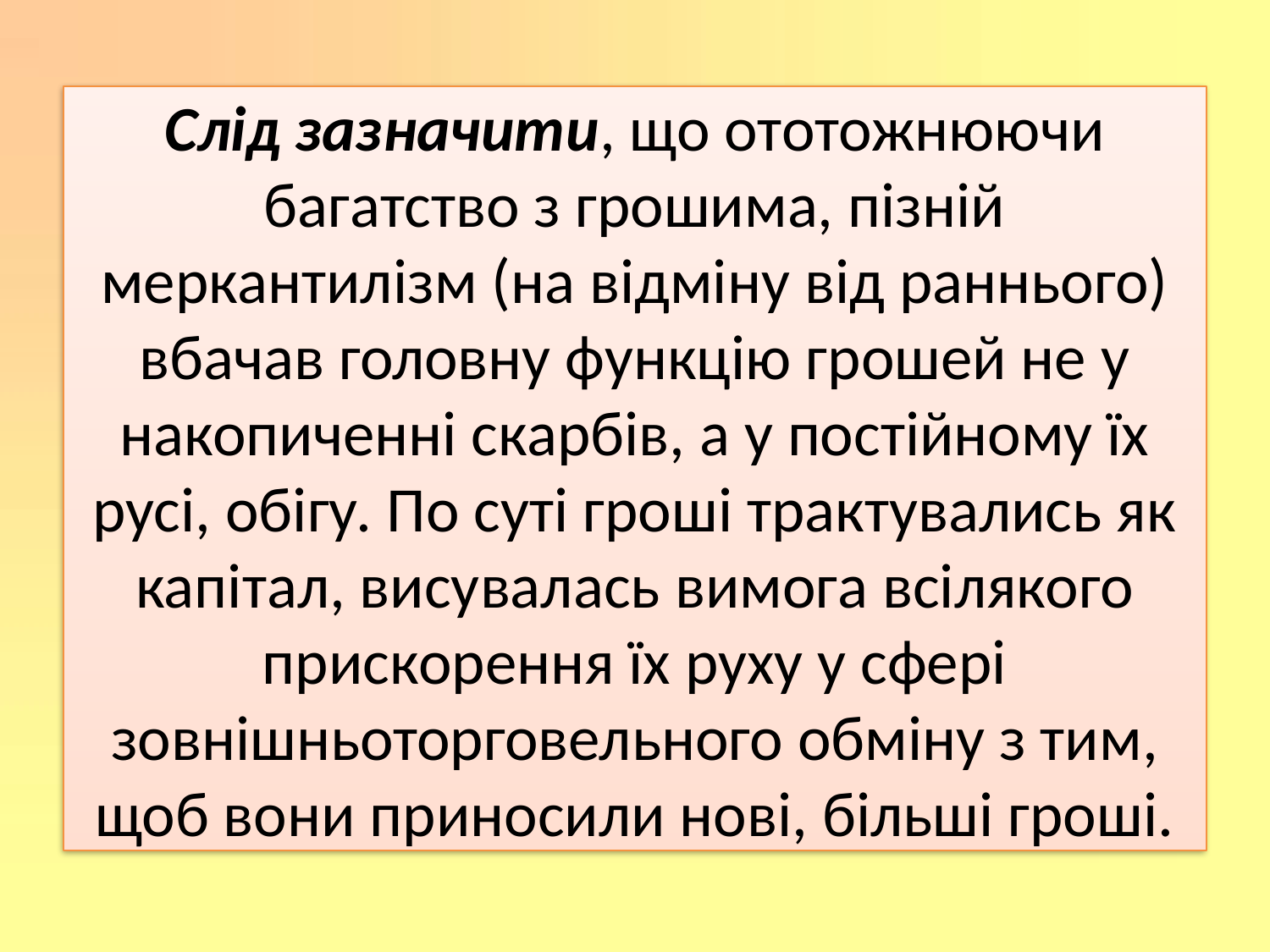

Слід зазначити, що ототожнюючи багатство з грошима, пізній меркантилізм (на відміну від раннього) вбачав головну функцію грошей не у накопиченні скарбів, а у постійному їх русі, обігу. По суті гроші трактувались як капітал, висувалась вимога всілякого прискорення їх руху у сфері зовнішньоторговельного обміну з тим, щоб вони приносили нові, більші гроші.